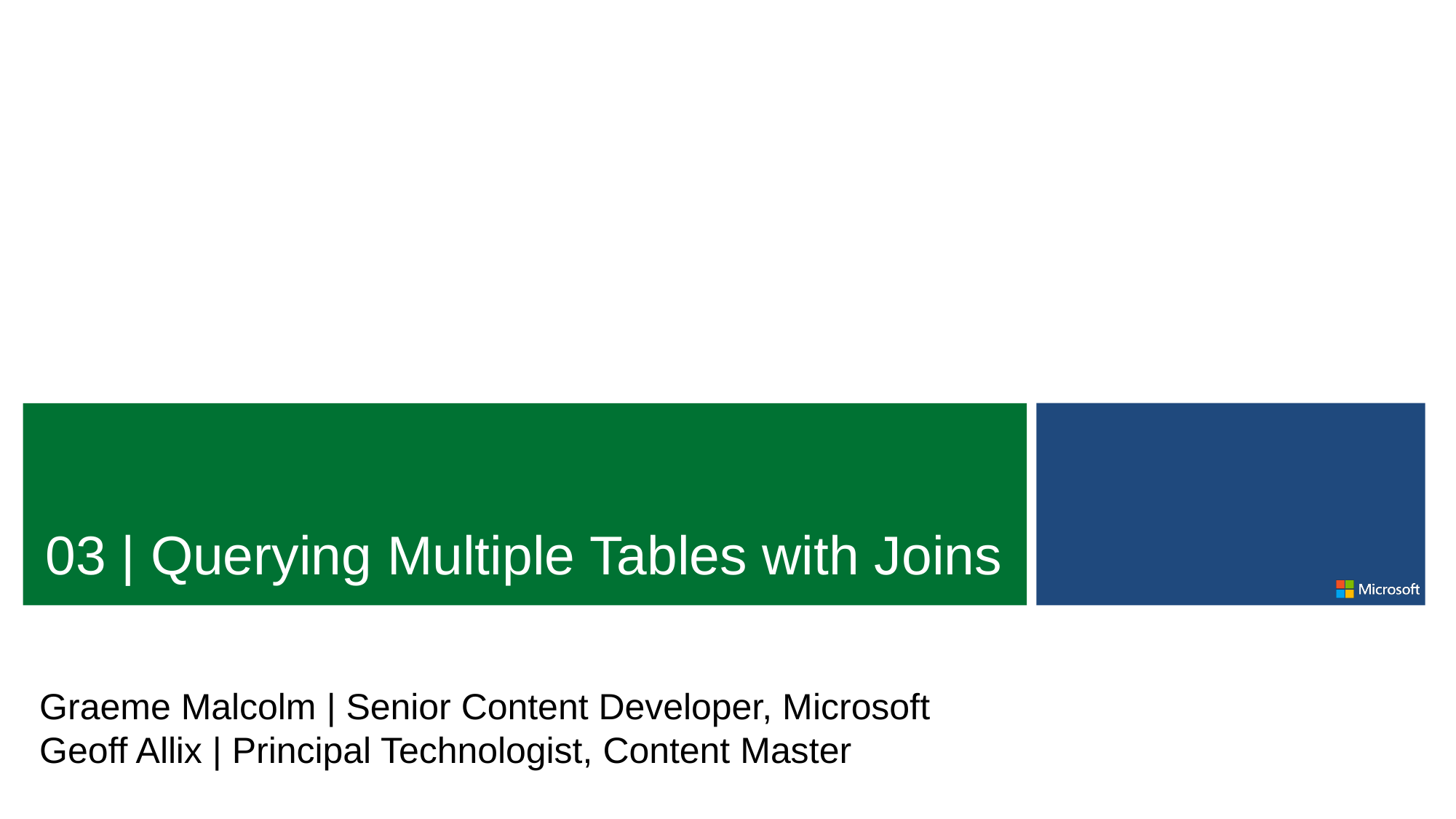

03 | Querying Multiple Tables with Joins
Graeme Malcolm | Senior Content Developer, Microsoft
Geoff Allix | Principal Technologist, Content Master